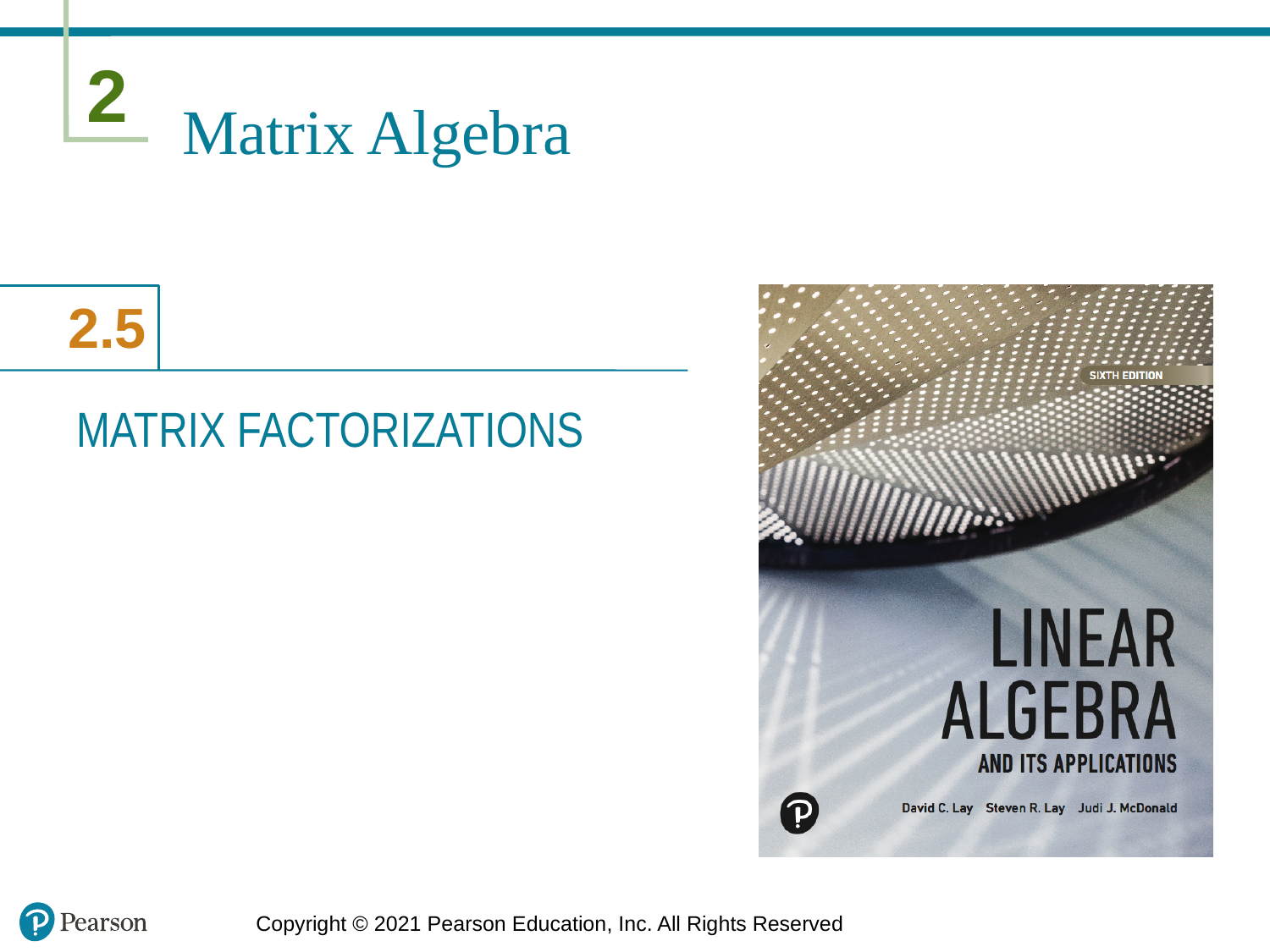

# Matrix Algebra
MATRIX FACTORIZATIONS
Copyright © 2021 Pearson Education, Inc. All Rights Reserved